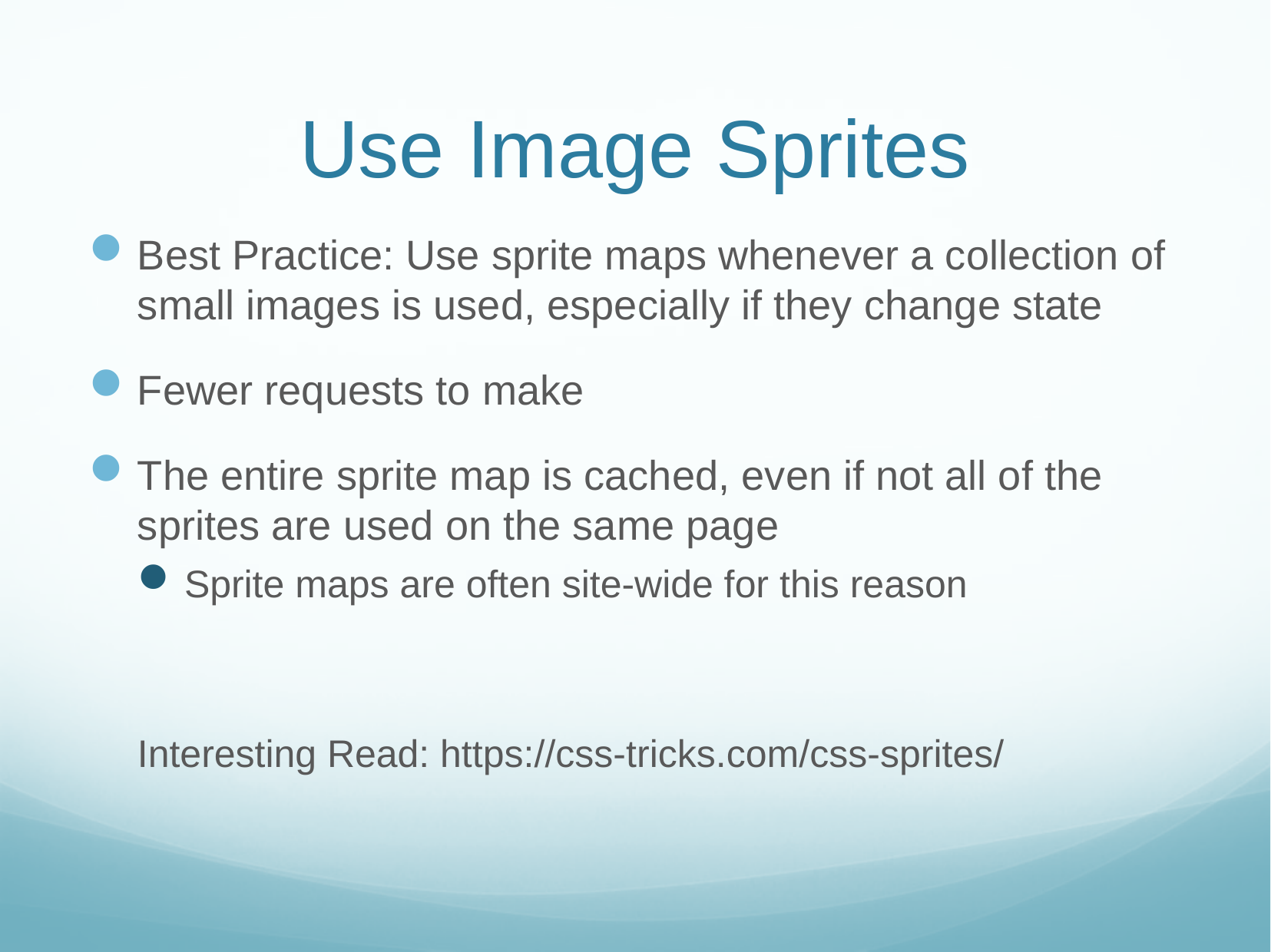

# Use Image Sprites
Best Practice: Use sprite maps whenever a collection of small images is used, especially if they change state
Fewer requests to make
The entire sprite map is cached, even if not all of the sprites are used on the same page
Sprite maps are often site-wide for this reason

Interesting Read: https://css-tricks.com/css-sprites/